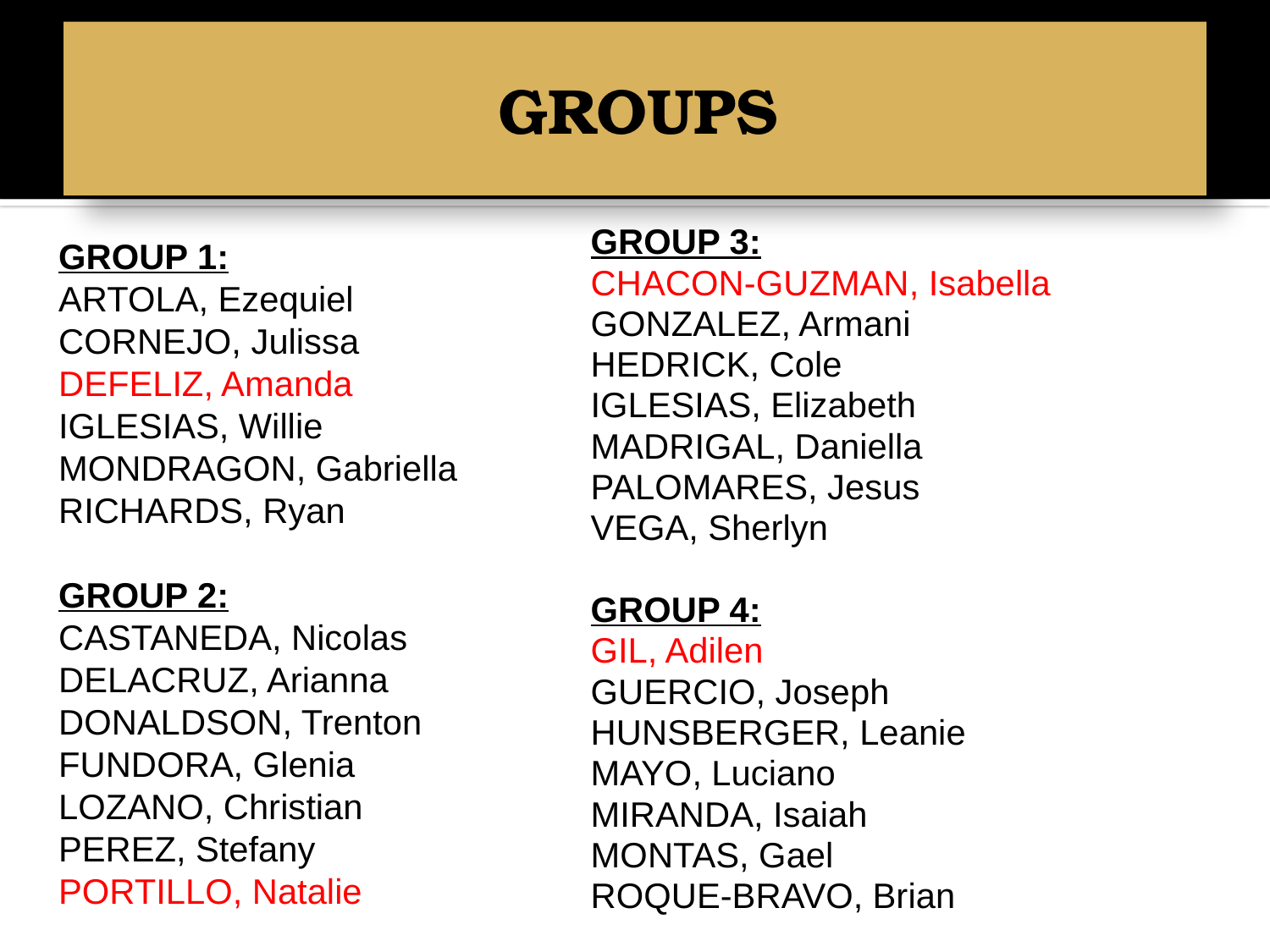

# GROUPS
GROUP 1:
ARTOLA, Ezequiel
CORNEJO, Julissa
DEFELIZ, Amanda
IGLESIAS, Willie
MONDRAGON, Gabriella
RICHARDS, Ryan

GROUP 2:
CASTANEDA, Nicolas
DELACRUZ, Arianna
DONALDSON, Trenton
FUNDORA, Glenia
LOZANO, Christian
PEREZ, Stefany
PORTILLO, Natalie
GROUP 3:
CHACON-GUZMAN, Isabella
GONZALEZ, Armani
HEDRICK, Cole
IGLESIAS, Elizabeth
MADRIGAL, Daniella
PALOMARES, Jesus
VEGA, Sherlyn

GROUP 4:
GIL, Adilen
GUERCIO, Joseph
HUNSBERGER, Leanie
MAYO, Luciano
MIRANDA, Isaiah
MONTAS, Gael
ROQUE-BRAVO, Brian